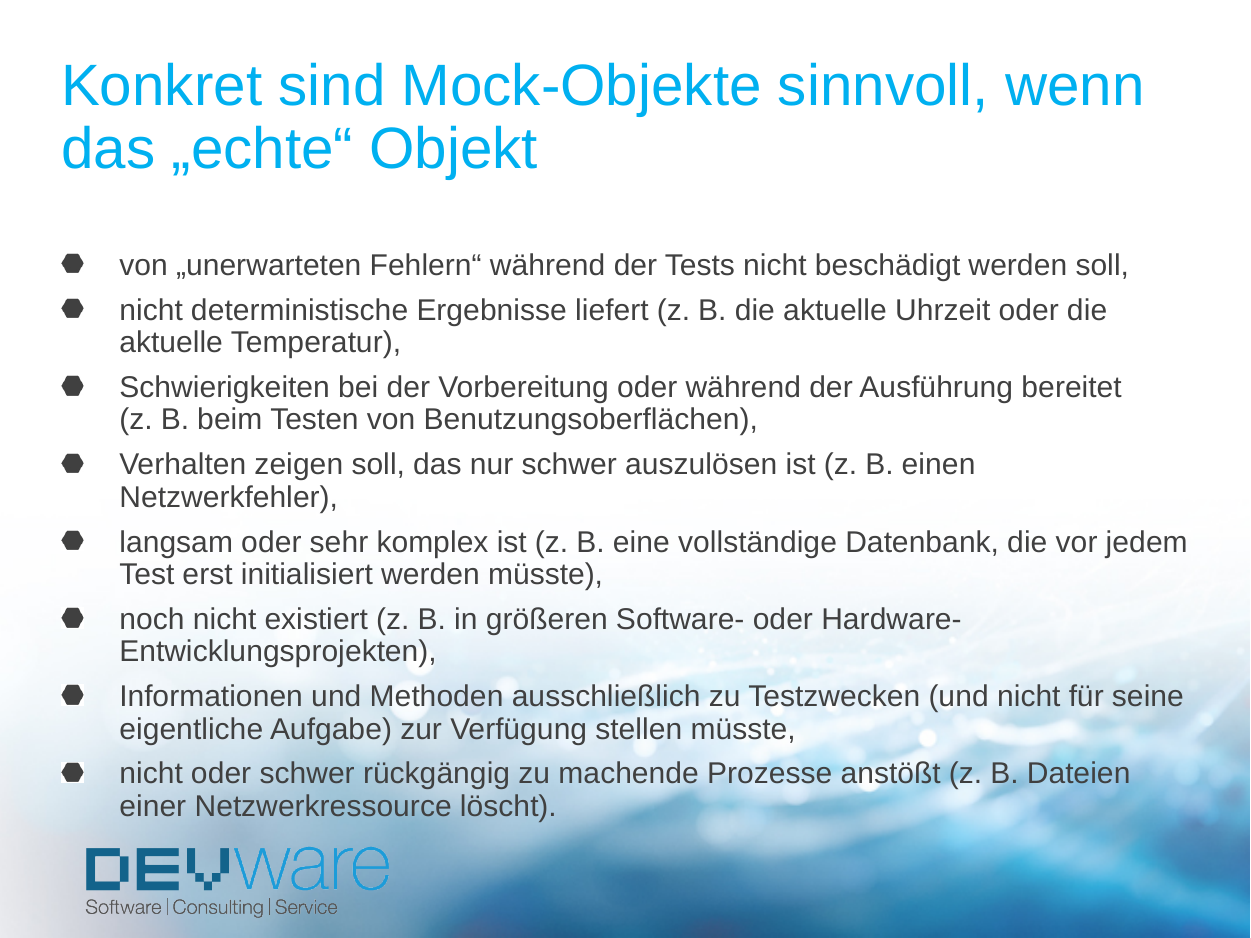

# Konkret sind Mock-Objekte sinnvoll, wenn das „echte“ Objekt
von „unerwarteten Fehlern“ während der Tests nicht beschädigt werden soll,
nicht deterministische Ergebnisse liefert (z. B. die aktuelle Uhrzeit oder die aktuelle Temperatur),
Schwierigkeiten bei der Vorbereitung oder während der Ausführung bereitet (z. B. beim Testen von Benutzungsoberflächen),
Verhalten zeigen soll, das nur schwer auszulösen ist (z. B. einen Netzwerkfehler),
langsam oder sehr komplex ist (z. B. eine vollständige Datenbank, die vor jedem Test erst initialisiert werden müsste),
noch nicht existiert (z. B. in größeren Software- oder Hardware-Entwicklungsprojekten),
Informationen und Methoden ausschließlich zu Testzwecken (und nicht für seine eigentliche Aufgabe) zur Verfügung stellen müsste,
nicht oder schwer rückgängig zu machende Prozesse anstößt (z. B. Dateien einer Netzwerkressource löscht).